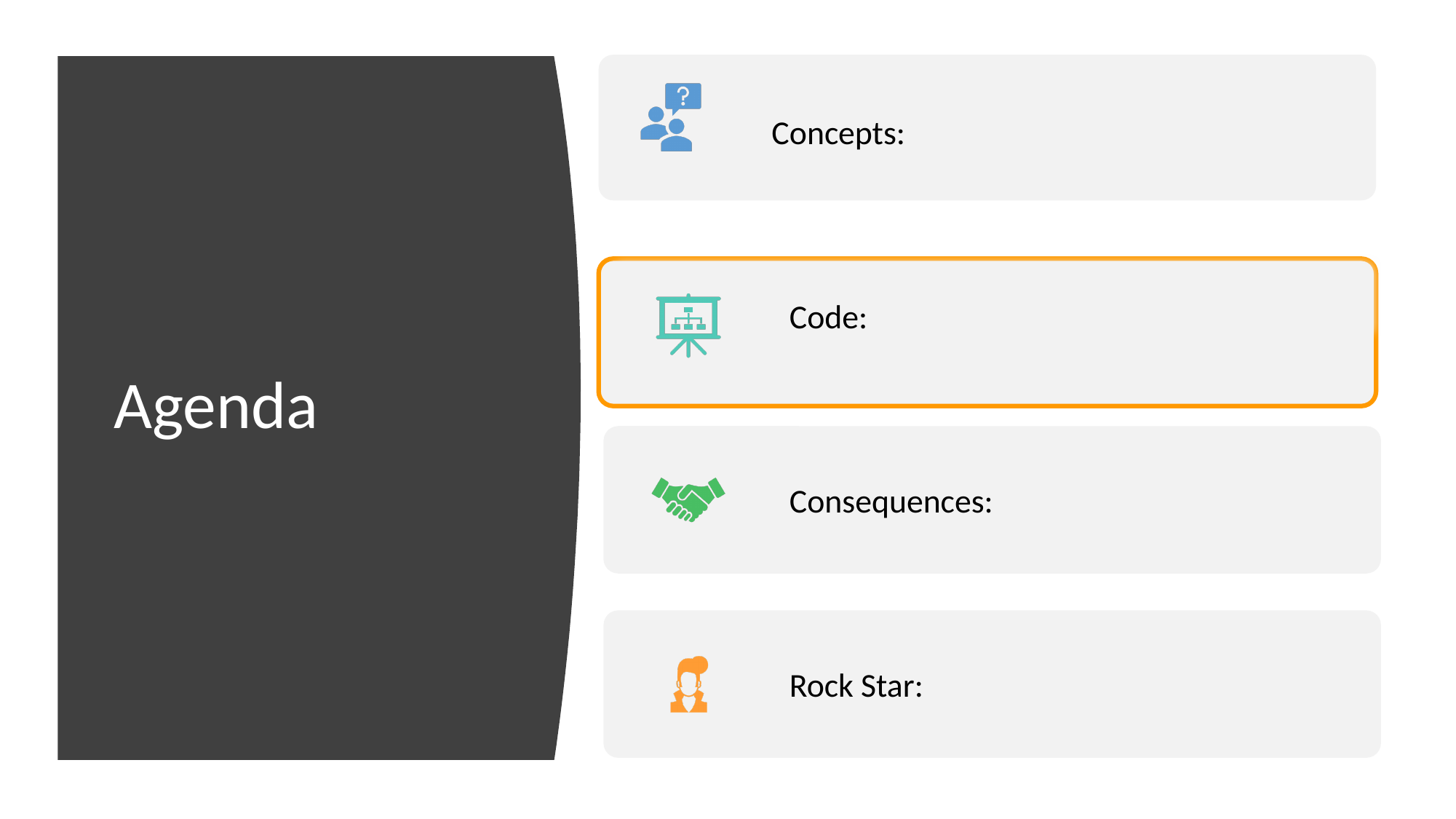

Concepts:

Code:

Consequences:

Rock Star:

# Agenda